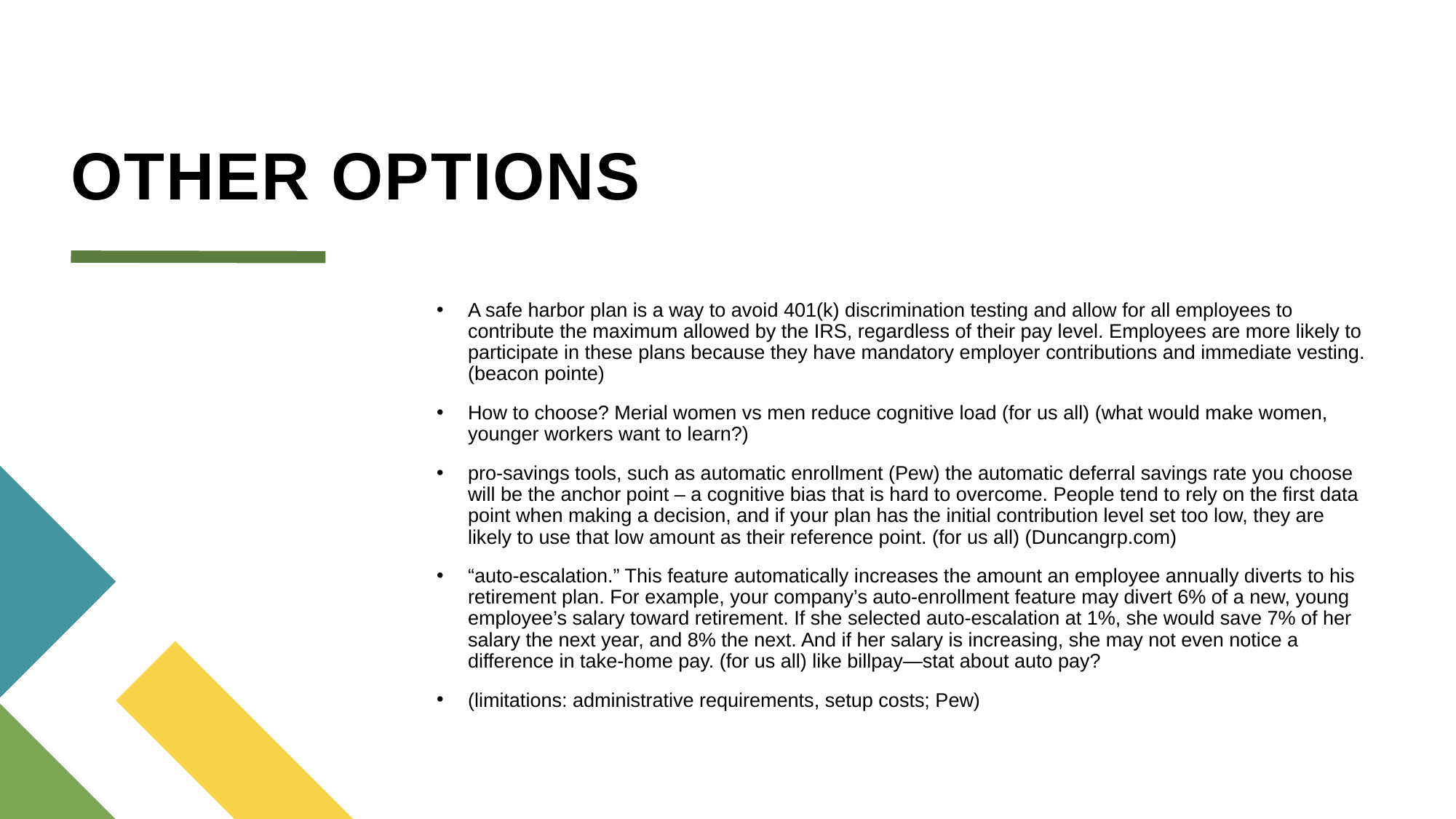

# OTHER OPTIONS
A safe harbor plan is a way to avoid 401(k) discrimination testing and allow for all employees to contribute the maximum allowed by the IRS, regardless of their pay level. Employees are more likely to participate in these plans because they have mandatory employer contributions and immediate vesting. (beacon pointe)
How to choose? Merial women vs men reduce cognitive load (for us all) (what would make women, younger workers want to learn?)
pro-savings tools, such as automatic enrollment (Pew) the automatic deferral savings rate you choose will be the anchor point – a cognitive bias that is hard to overcome. People tend to rely on the first data point when making a decision, and if your plan has the initial contribution level set too low, they are likely to use that low amount as their reference point. (for us all) (Duncangrp.com)
“auto-escalation.” This feature automatically increases the amount an employee annually diverts to his retirement plan. For example, your company’s auto-enrollment feature may divert 6% of a new, young employee’s salary toward retirement. If she selected auto-escalation at 1%, she would save 7% of her salary the next year, and 8% the next. And if her salary is increasing, she may not even notice a difference in take-home pay. (for us all) like billpay—stat about auto pay?
(limitations: administrative requirements, setup costs; Pew)